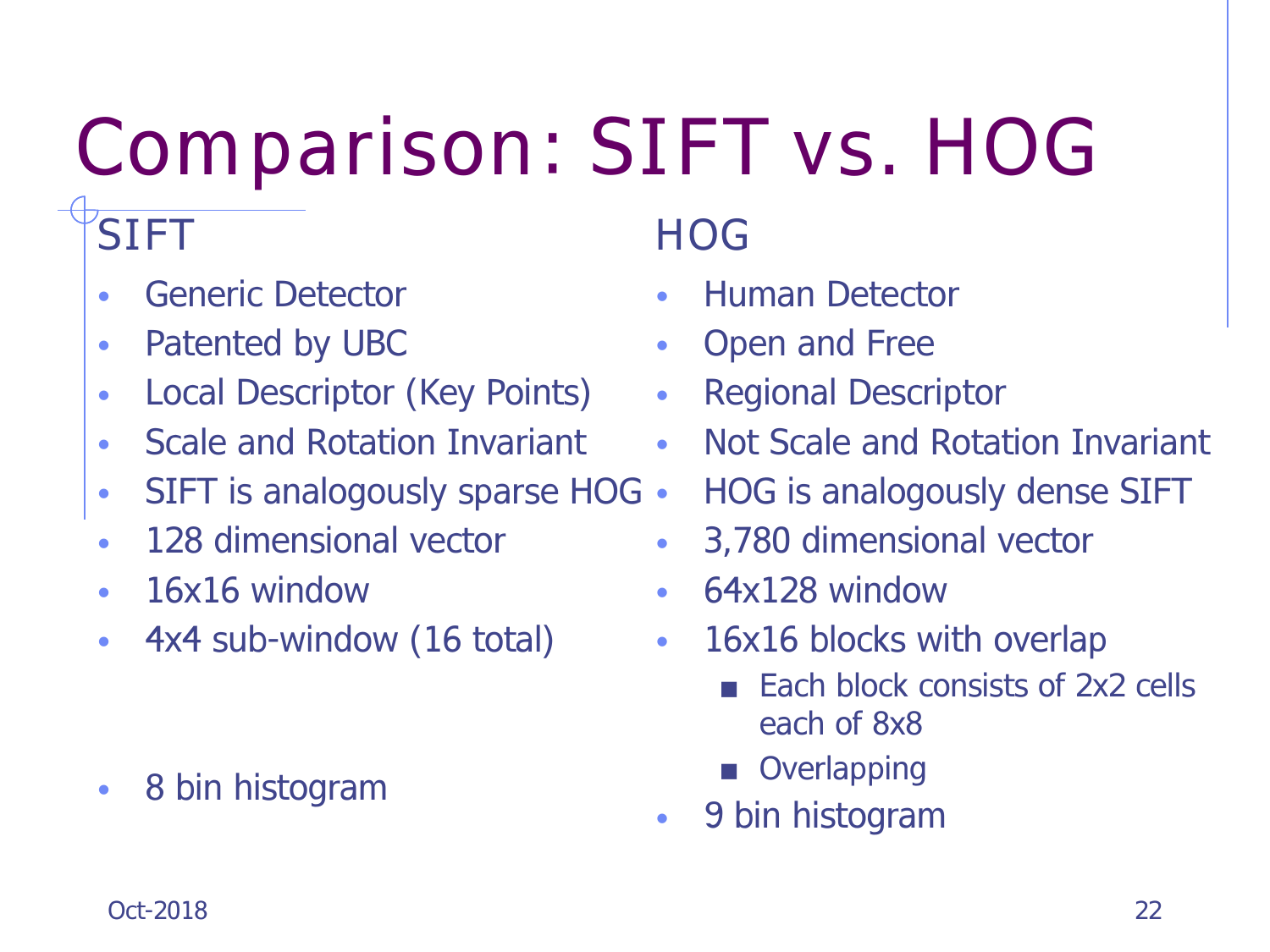

# Comparison: SIFT vs. HOG
SIFT
HOG
Generic Detector
Patented by UBC
Local Descriptor (Key Points)
Scale and Rotation Invariant
SIFT is analogously sparse HOG
128 dimensional vector
16x16 window
4x4 sub-window (16 total)

8 bin histogram
Human Detector
Open and Free
Regional Descriptor
Not Scale and Rotation Invariant
HOG is analogously dense SIFT
3,780 dimensional vector
64x128 window
16x16 blocks with overlap
Each block consists of 2x2 cells each of 8x8
Overlapping
9 bin histogram
Oct-2018
22